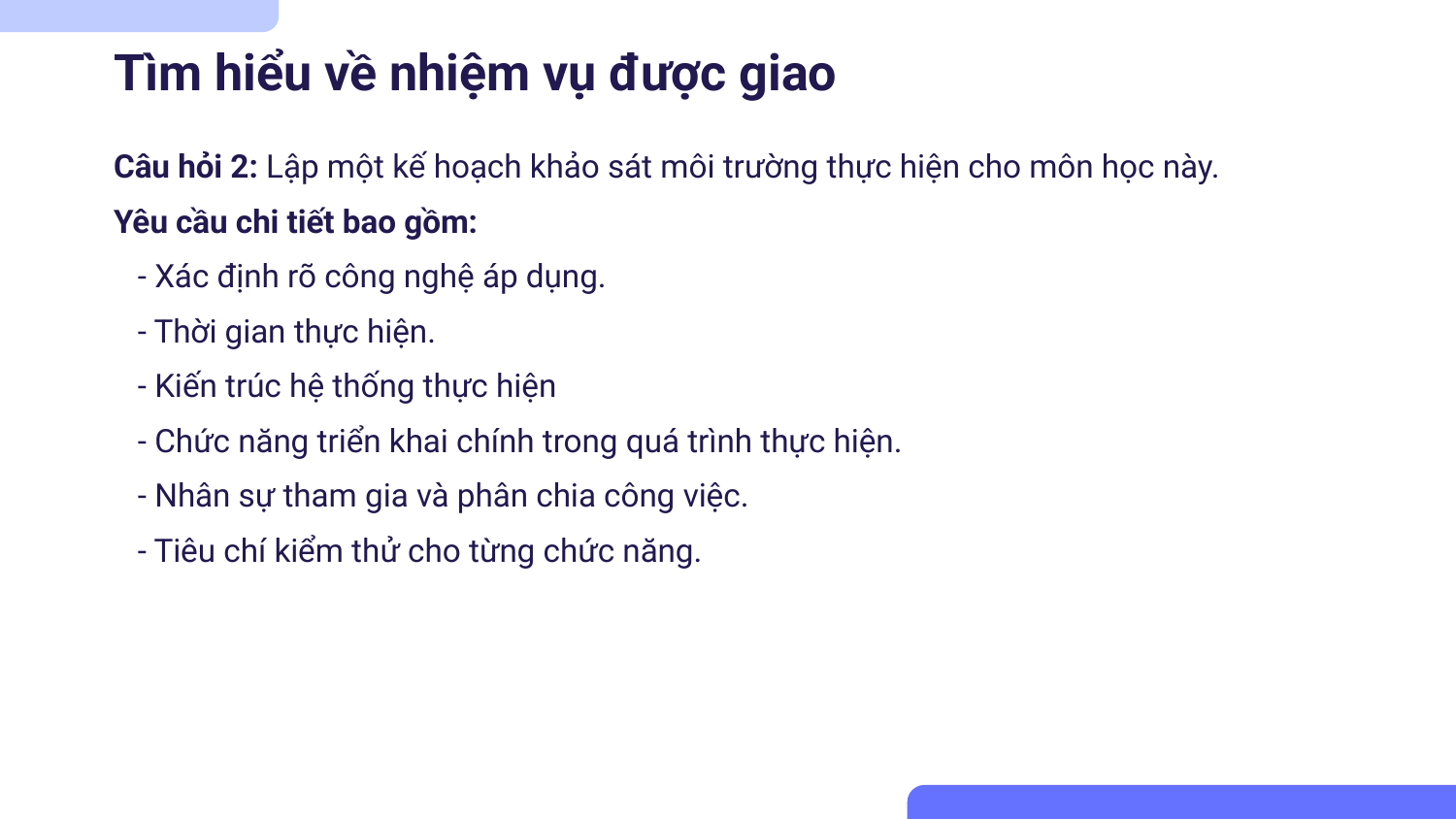

# Tìm hiểu về nhiệm vụ được giao
Câu hỏi 2: Lập một kế hoạch khảo sát môi trường thực hiện cho môn học này.
Yêu cầu chi tiết bao gồm:
   - Xác định rõ công nghệ áp dụng.
   - Thời gian thực hiện.
   - Kiến trúc hệ thống thực hiện
   - Chức năng triển khai chính trong quá trình thực hiện.
   - Nhân sự tham gia và phân chia công việc.
   - Tiêu chí kiểm thử cho từng chức năng.